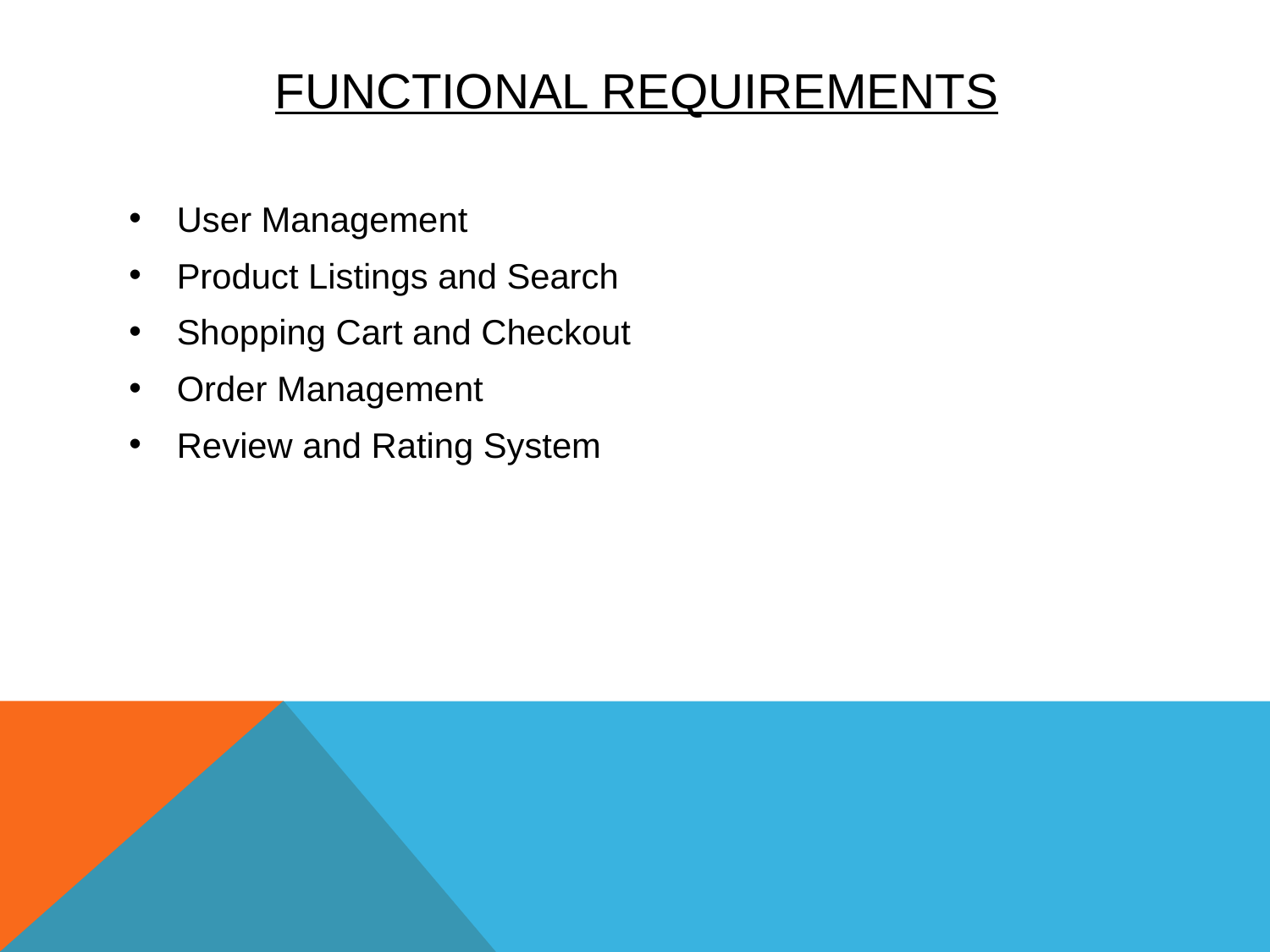

# Functional requirements
User Management
Product Listings and Search
Shopping Cart and Checkout
Order Management
Review and Rating System